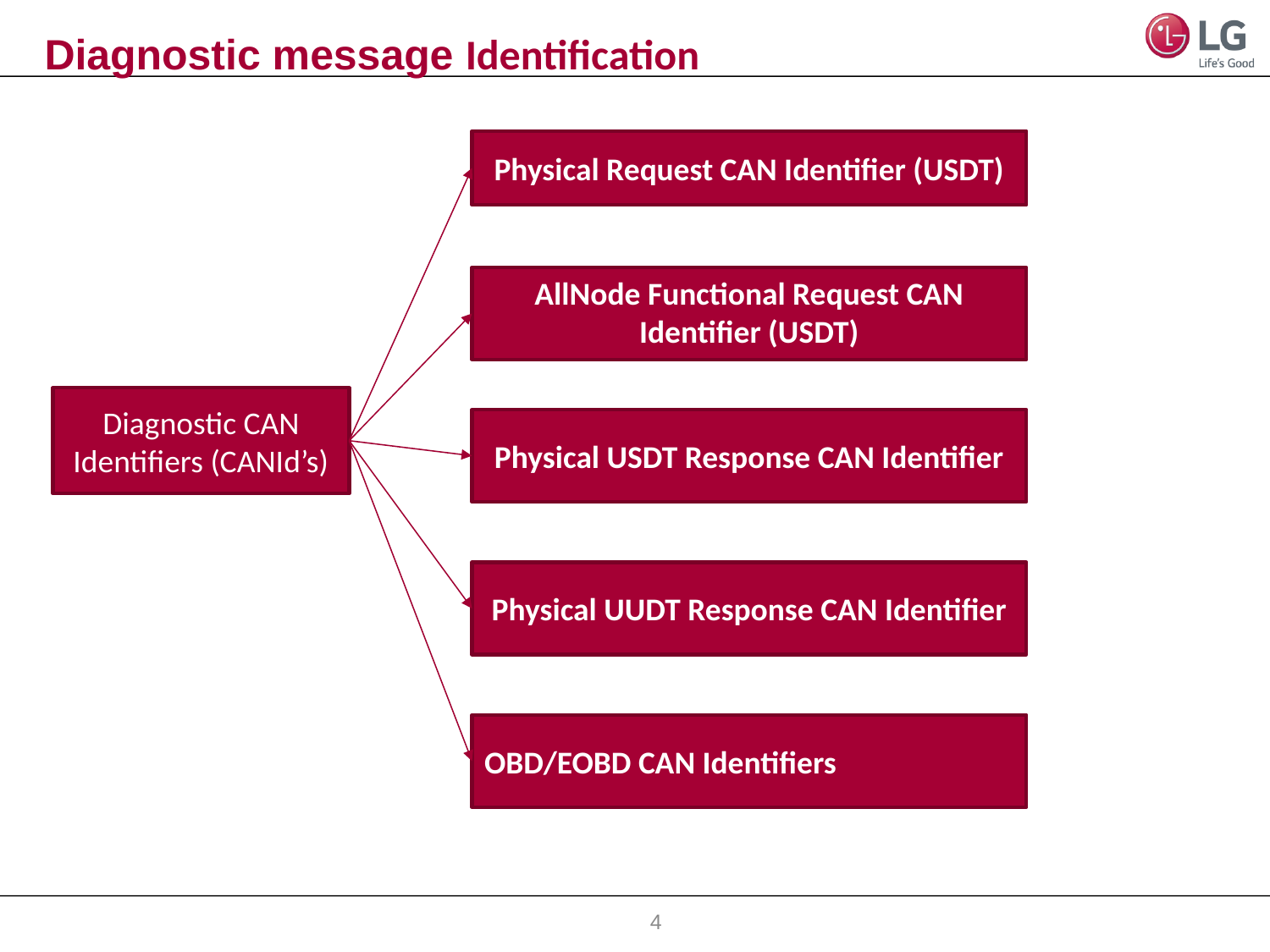

# Diagnostic message Identification
Physical Request CAN Identifier (USDT)
AllNode Functional Request CAN Identifier (USDT)

Diagnostic CAN Identifiers (CANId’s)
Physical USDT Response CAN Identifier
Physical UUDT Response CAN Identifier
OBD/EOBD CAN Identifiers
4